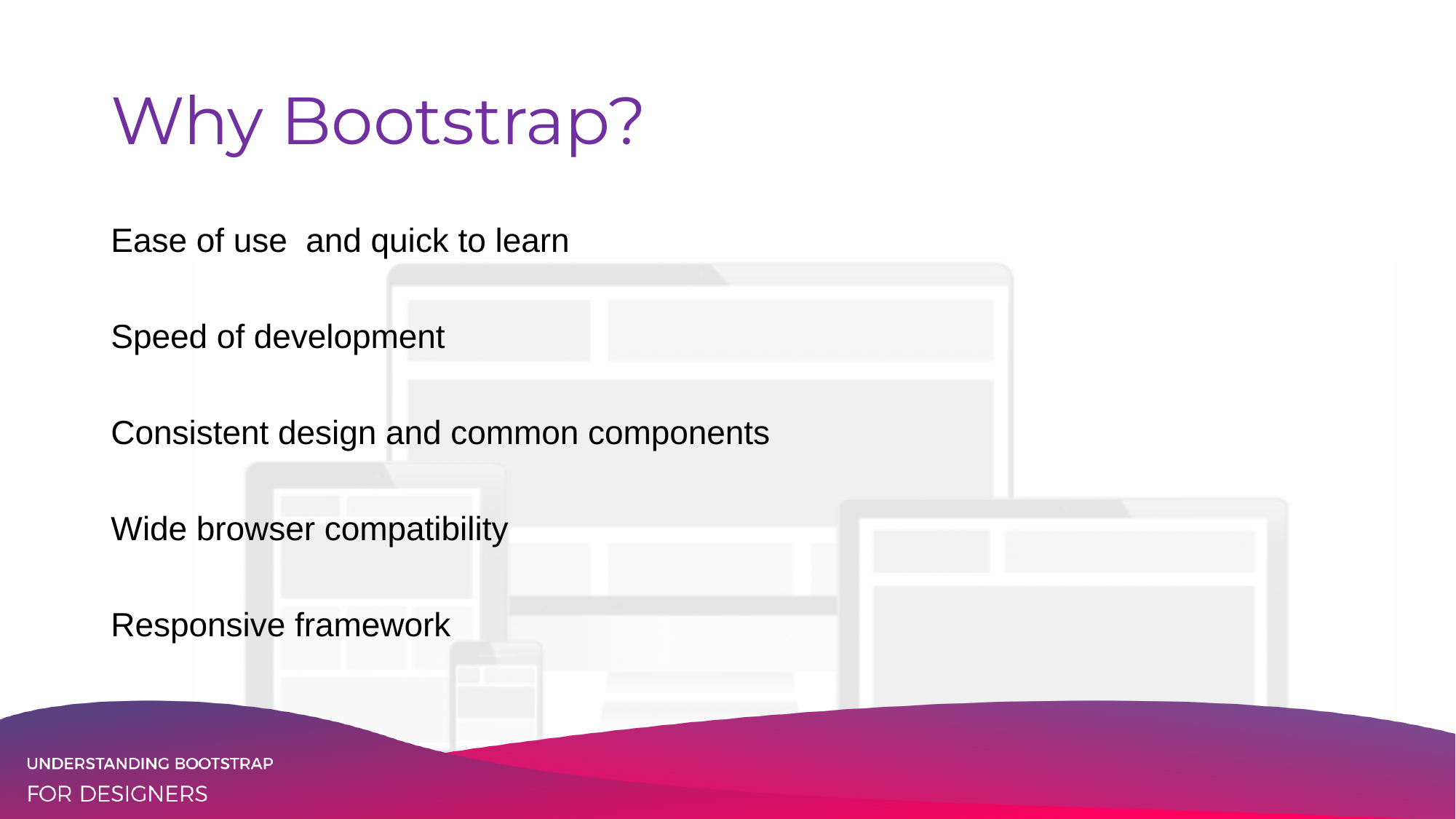

# Why Bootstrap?
Ease of use  and quick to learn

Speed of development

Consistent design and common components

Wide browser compatibility

Responsive framework